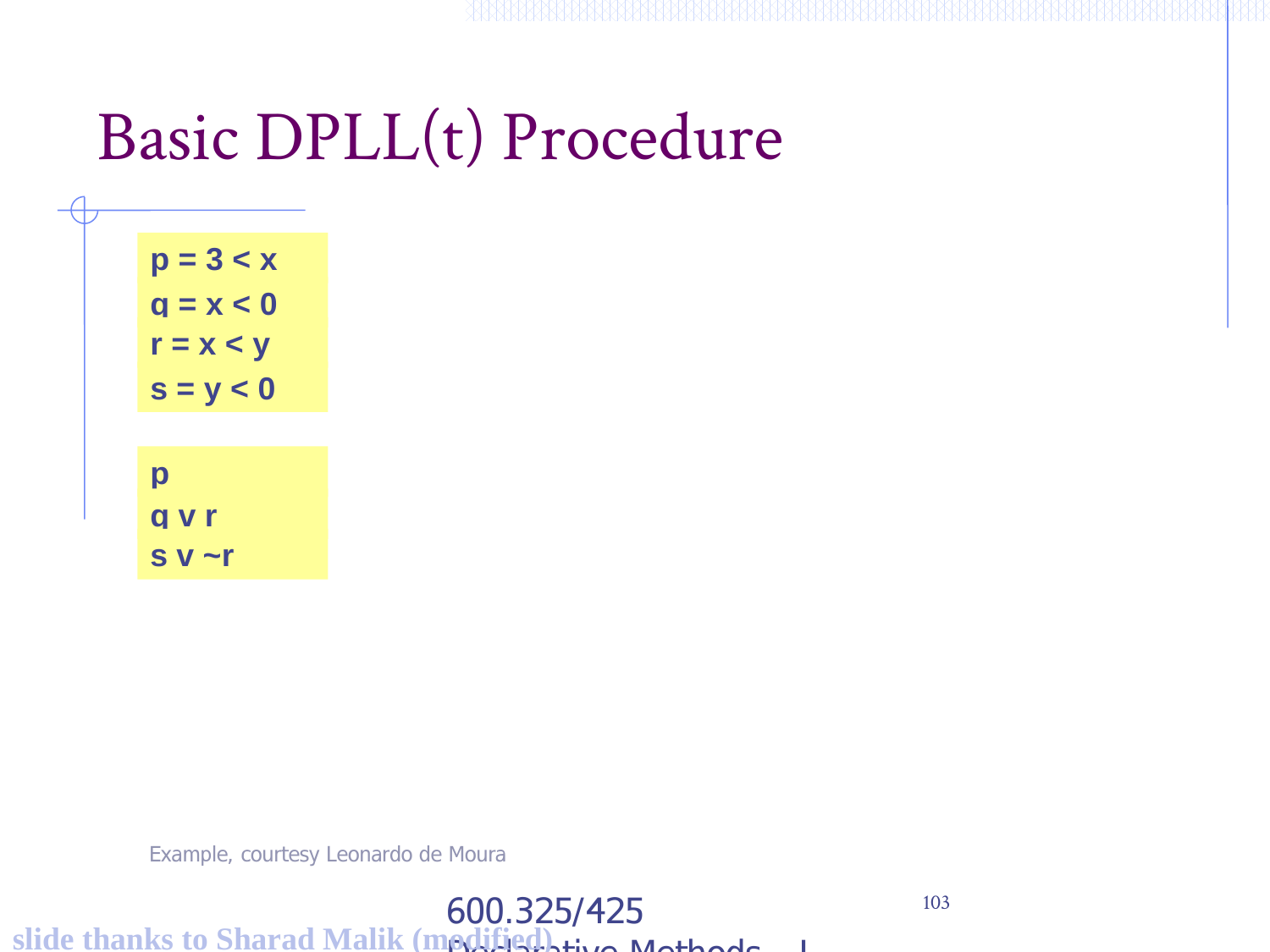

# Basic DPLL(t) Procedure
p = 3 < x
q = x < 0
r = x < y
s = y < 0
p
q v r
s v ~r
Example, courtesy Leonardo de Moura
600.325/425 Declarative Methods - J. Eisner
103
slide thanks to Sharad Malik (modified)